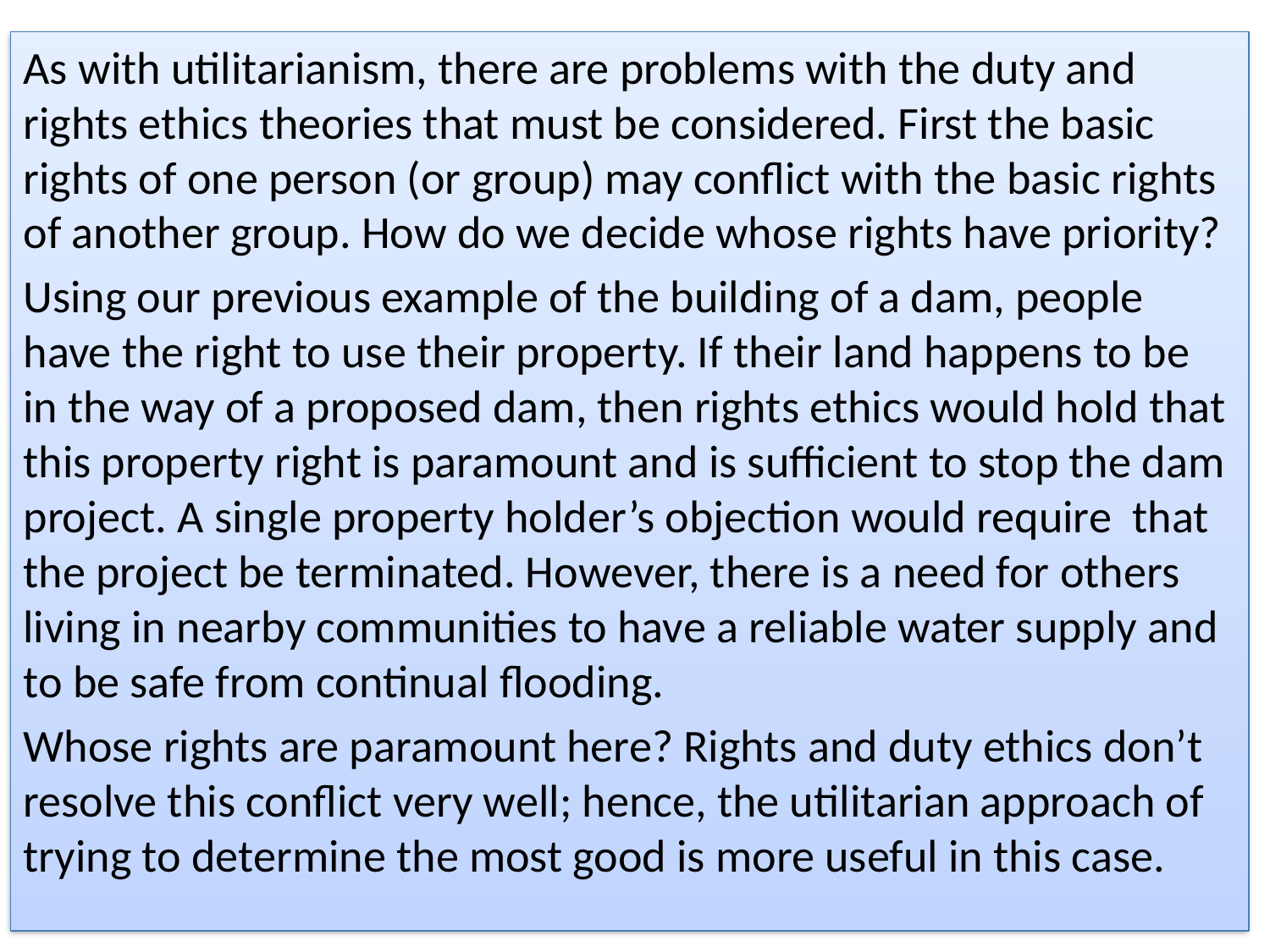

As with utilitarianism, there are problems with the duty and rights ethics theories that must be considered. First the basic rights of one person (or group) may conflict with the basic rights of another group. How do we decide whose rights have priority?
Using our previous example of the building of a dam, people have the right to use their property. If their land happens to be in the way of a proposed dam, then rights ethics would hold that this property right is paramount and is sufficient to stop the dam project. A single property holder’s objection would require  that the project be terminated. However, there is a need for others living in nearby communities to have a reliable water supply and to be safe from continual flooding.
Whose rights are paramount here? Rights and duty ethics don’t resolve this conflict very well; hence, the utilitarian approach of trying to determine the most good is more useful in this case.